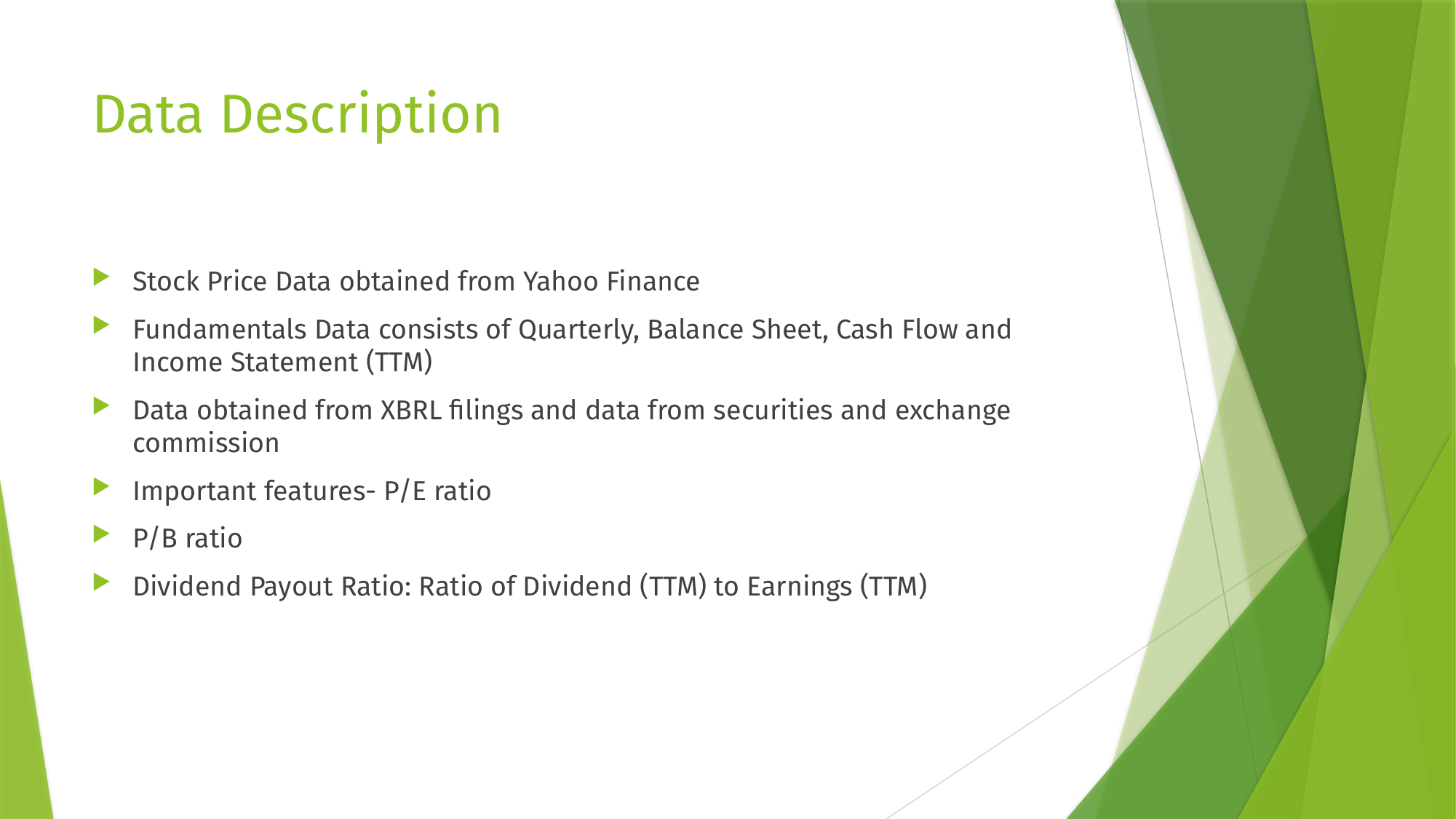

# Data Description
Stock Price Data obtained from Yahoo Finance
Fundamentals Data consists of Quarterly, Balance Sheet, Cash Flow and   Income Statement (TTM)
Data obtained from XBRL filings and data from securities and exchange commission
Important features- P/E ratio
P/B ratio
Dividend Payout Ratio: Ratio of Dividend (TTM) to Earnings (TTM)